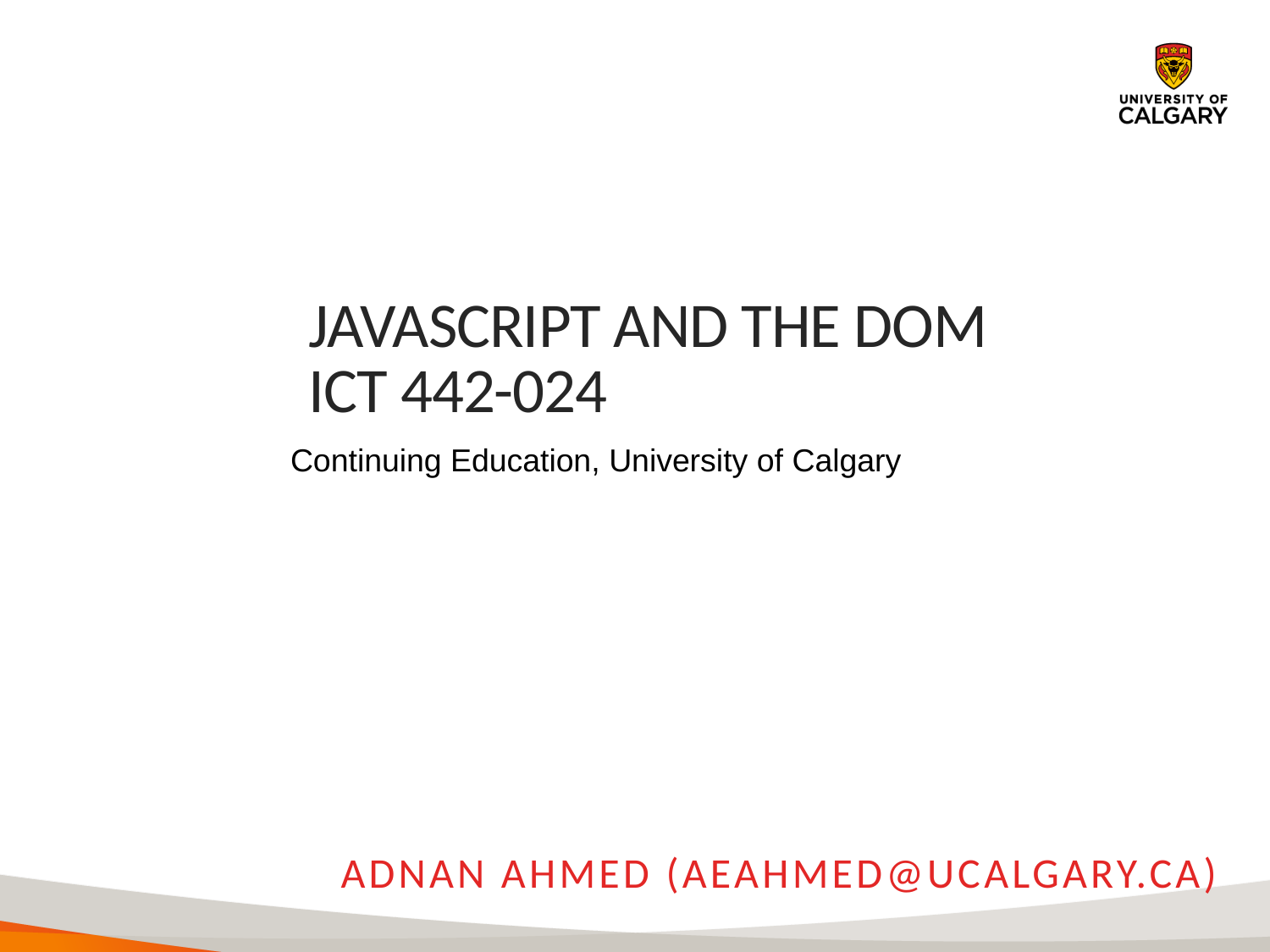

1
# JAVASCRIPT AND THE DOM ICT 442-024
Continuing Education, University of Calgary
Adnan Ahmed (aeahmed@ucalgary.ca)